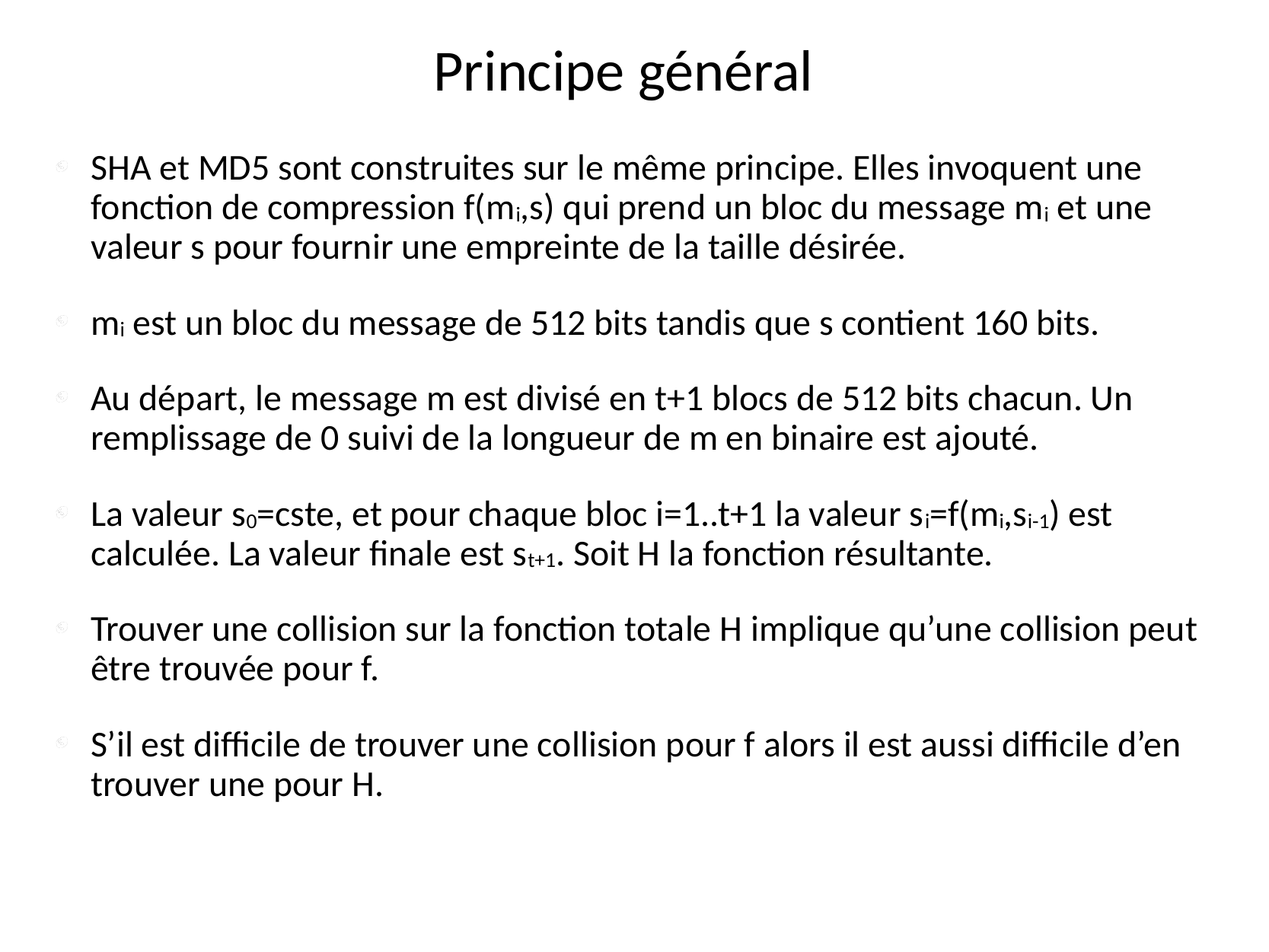

# Principe général
SHA et MD5 sont construites sur le même principe. Elles invoquent une fonction de compression f(mi,s) qui prend un bloc du message mi et une valeur s pour fournir une empreinte de la taille désirée.
mi est un bloc du message de 512 bits tandis que s contient 160 bits.
Au départ, le message m est divisé en t+1 blocs de 512 bits chacun. Un remplissage de 0 suivi de la longueur de m en binaire est ajouté.
La valeur s0=cste, et pour chaque bloc i=1..t+1 la valeur si=f(mi,si-1) est calculée. La valeur finale est st+1. Soit H la fonction résultante.
Trouver une collision sur la fonction totale H implique qu’une collision peut être trouvée pour f.
S’il est difficile de trouver une collision pour f alors il est aussi difficile d’en trouver une pour H.